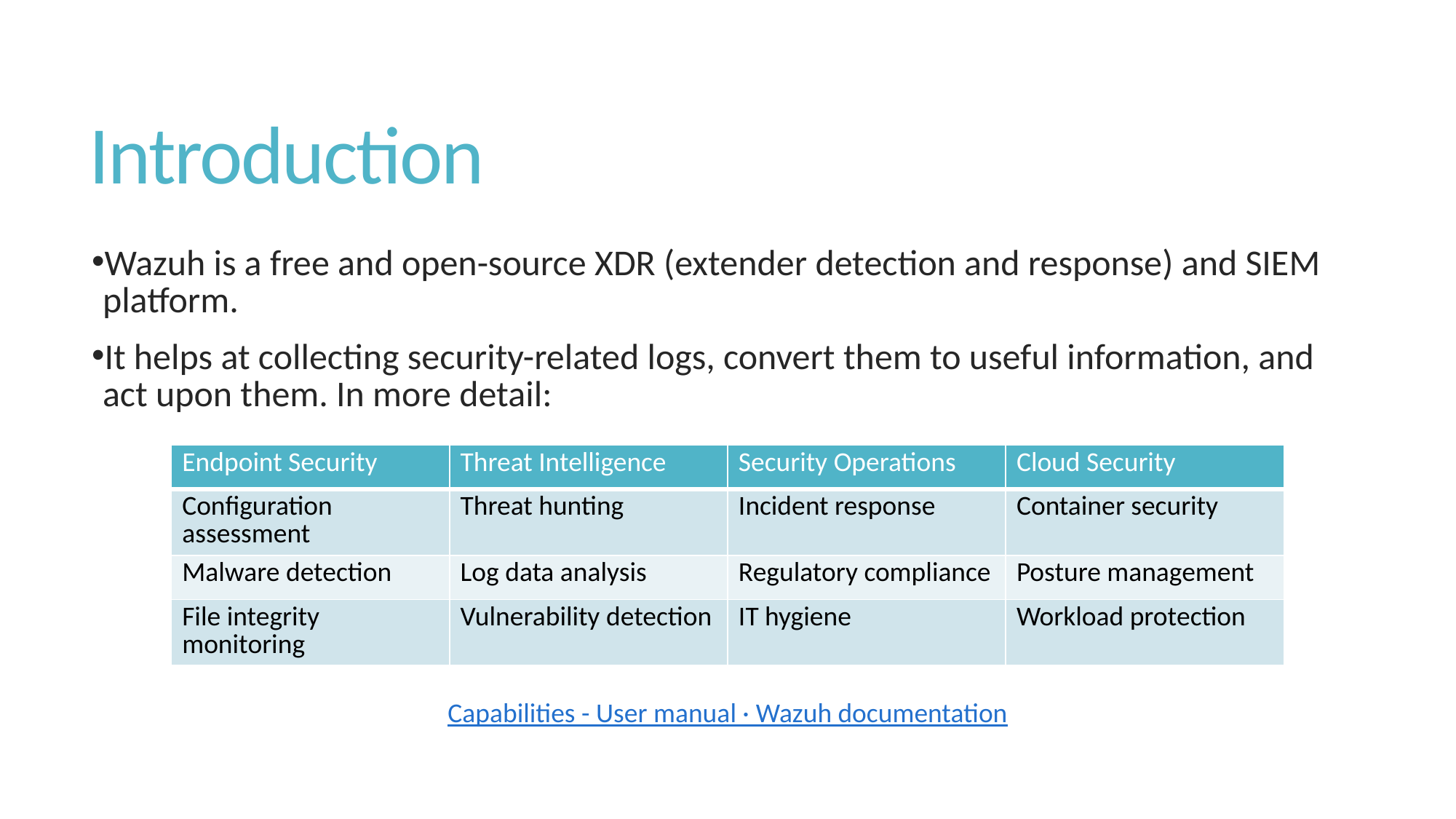

# Introduction
Wazuh is a free and open-source XDR (extender detection and response) and SIEM platform.
It helps at collecting security-related logs, convert them to useful information, and act upon them. In more detail:

| Endpoint Security | Threat Intelligence | Security Operations | Cloud Security |
| --- | --- | --- | --- |
| Configuration assessment | Threat hunting | Incident response | Container security |
| Malware detection | Log data analysis | Regulatory compliance | Posture management |
| File integrity monitoring | Vulnerability detection | IT hygiene | Workload protection |
Capabilities - User manual · Wazuh documentation